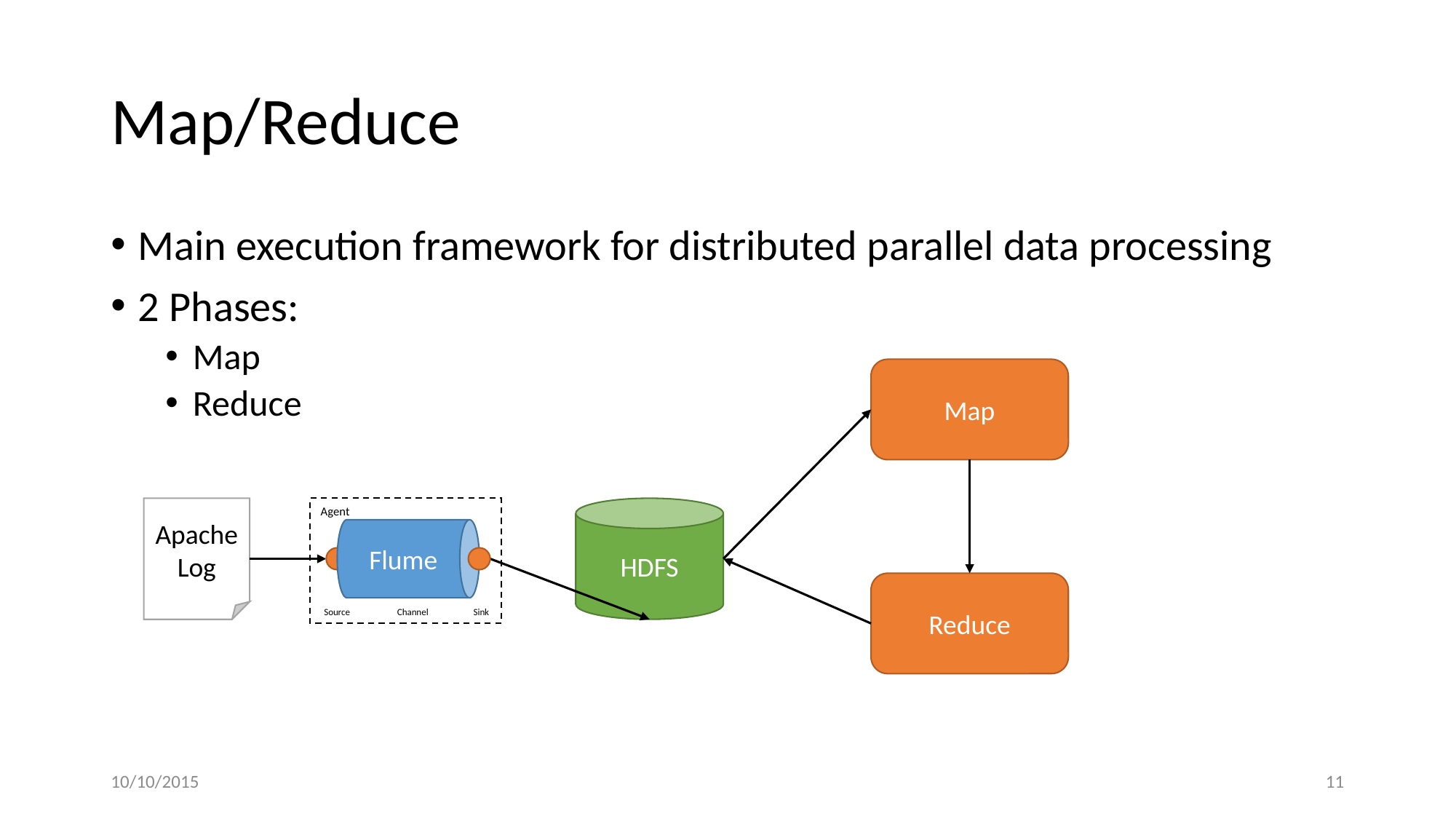

# Map/Reduce
Main execution framework for distributed parallel data processing
2 Phases:
Map
Reduce
Map
Flume
Apache Log
Agent
HDFS

Channel
Sink
Source
Reduce
10/10/2015
11